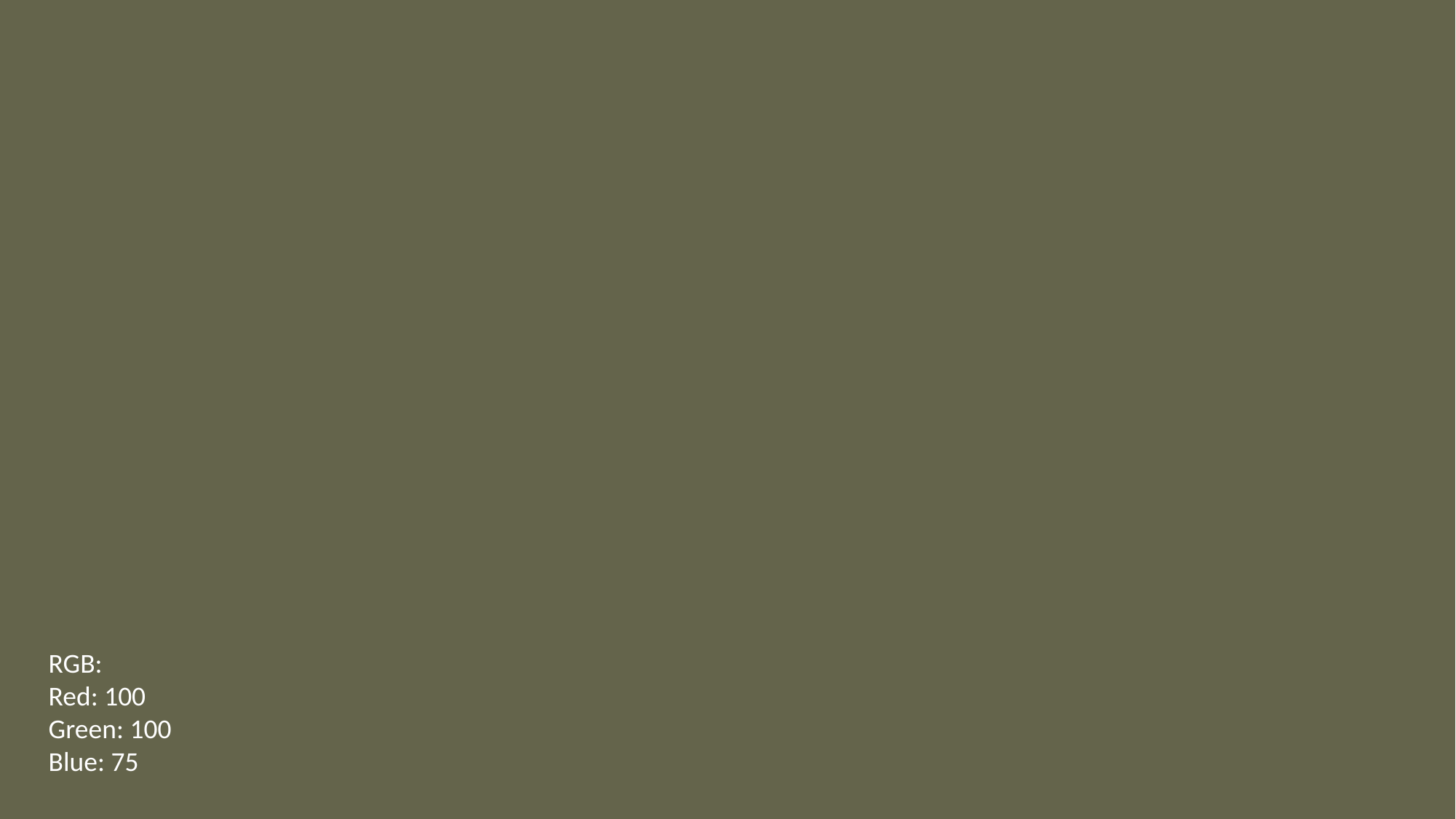

RGB:
Red: 100
Green: 100
Blue: 75